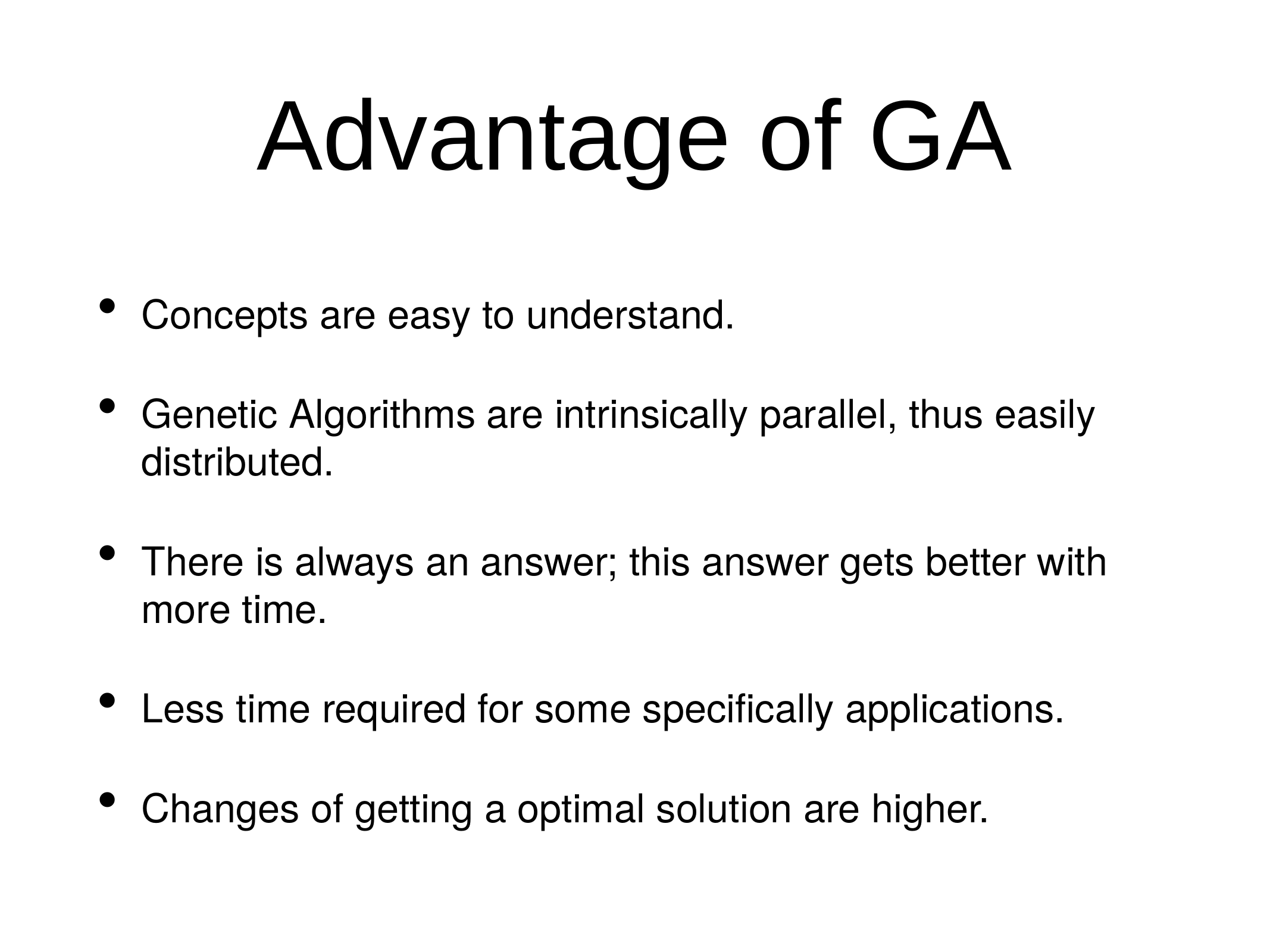

# Advantage of GA
Concepts are easy to understand.
Genetic Algorithms are intrinsically parallel, thus easily distributed.
There is always an answer; this answer gets better with more time.
Less time required for some specifically applications.
Changes of getting a optimal solution are higher.